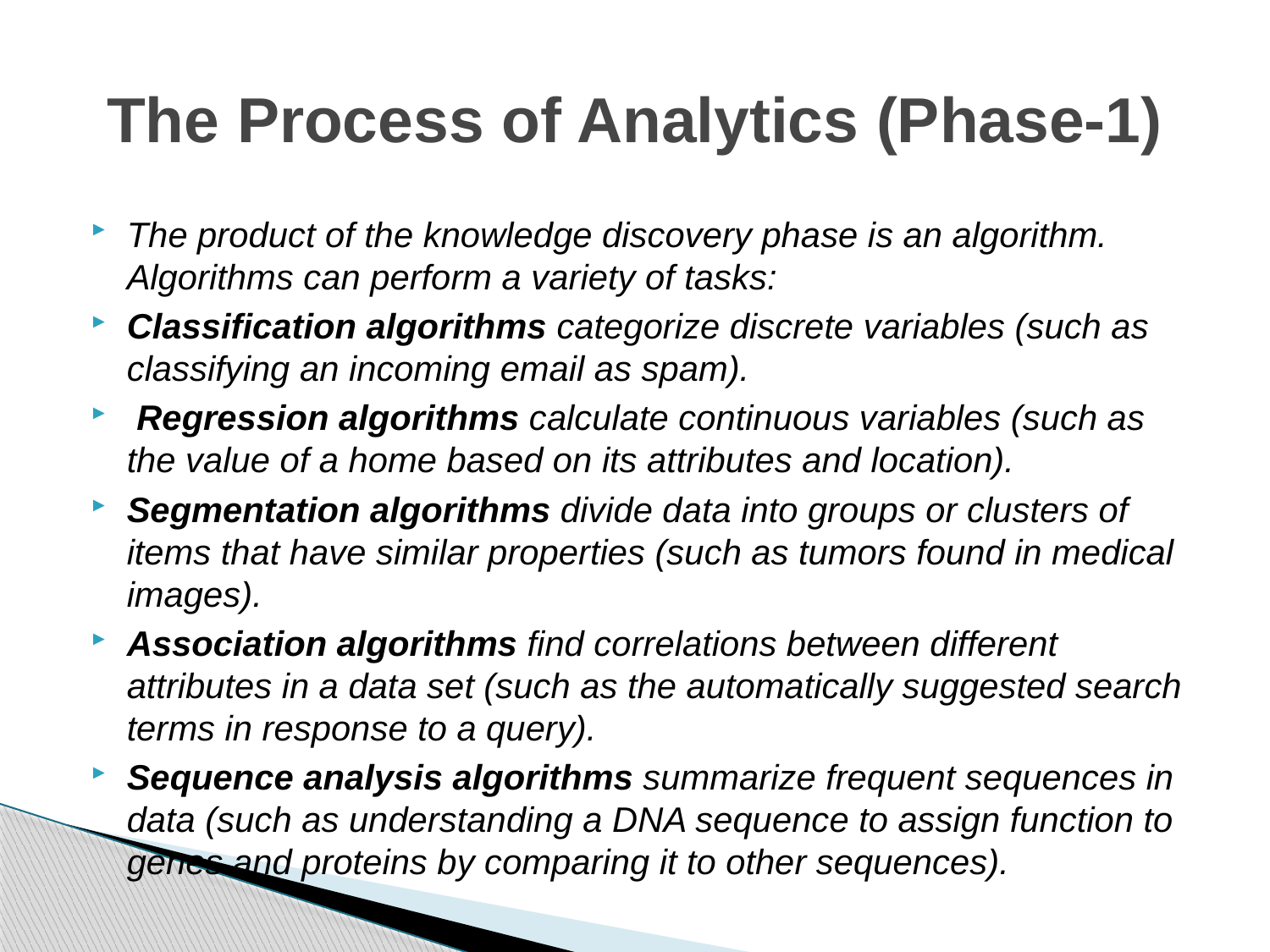

# The Process of Analytics (Phase-1)
The product of the knowledge discovery phase is an algorithm. Algorithms can perform a variety of tasks:
Classification algorithms categorize discrete variables (such as classifying an incoming email as spam).
 Regression algorithms calculate continuous variables (such as the value of a home based on its attributes and location).
Segmentation algorithms divide data into groups or clusters of items that have similar properties (such as tumors found in medical images).
Association algorithms find correlations between different attributes in a data set (such as the automatically suggested search terms in response to a query).
Sequence analysis algorithms summarize frequent sequences in data (such as understanding a DNA sequence to assign function to genes and proteins by comparing it to other sequences).